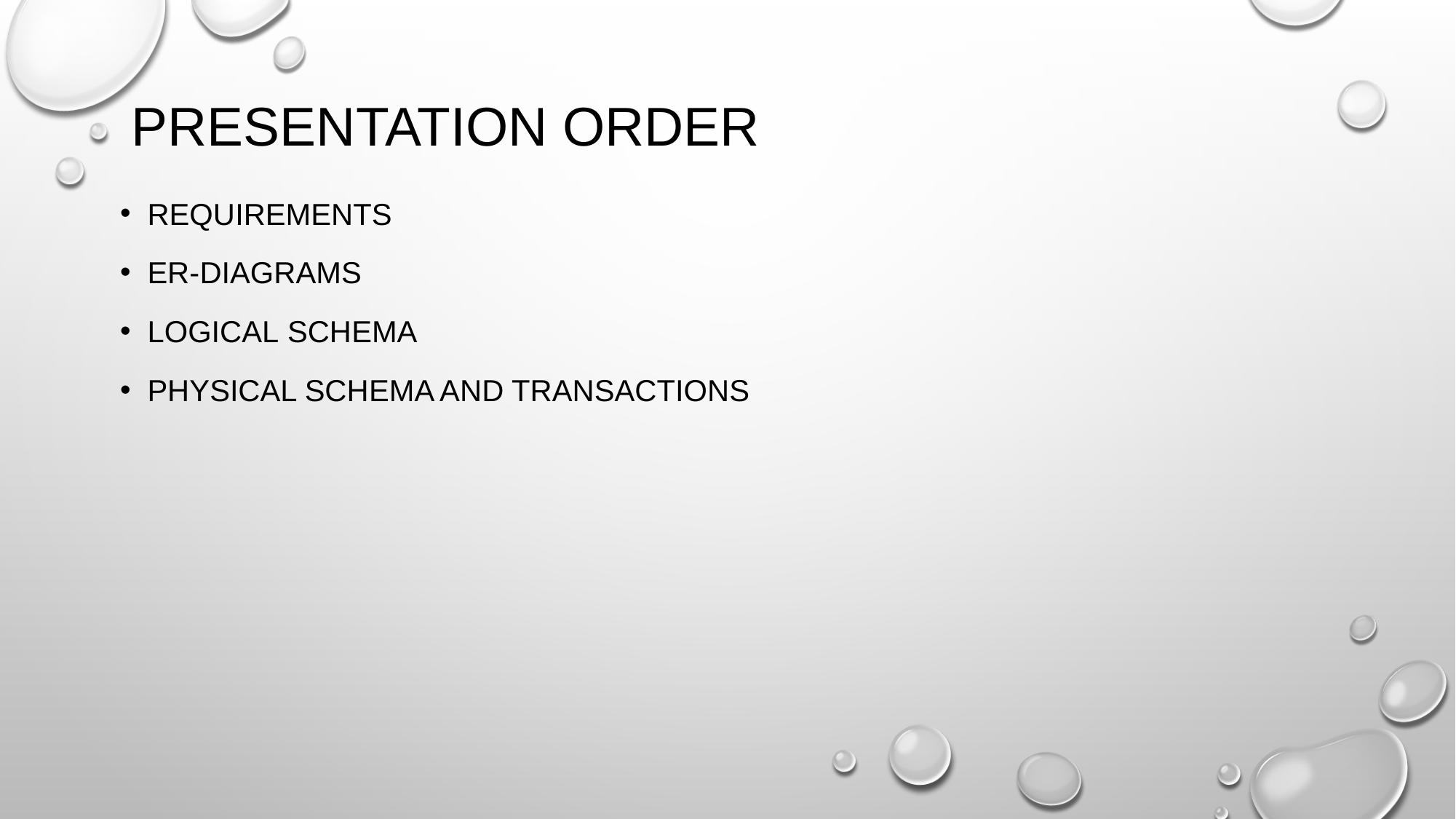

# Presentation Order
Requirements
ER-Diagrams
Logical schema
Physical schema and transactions